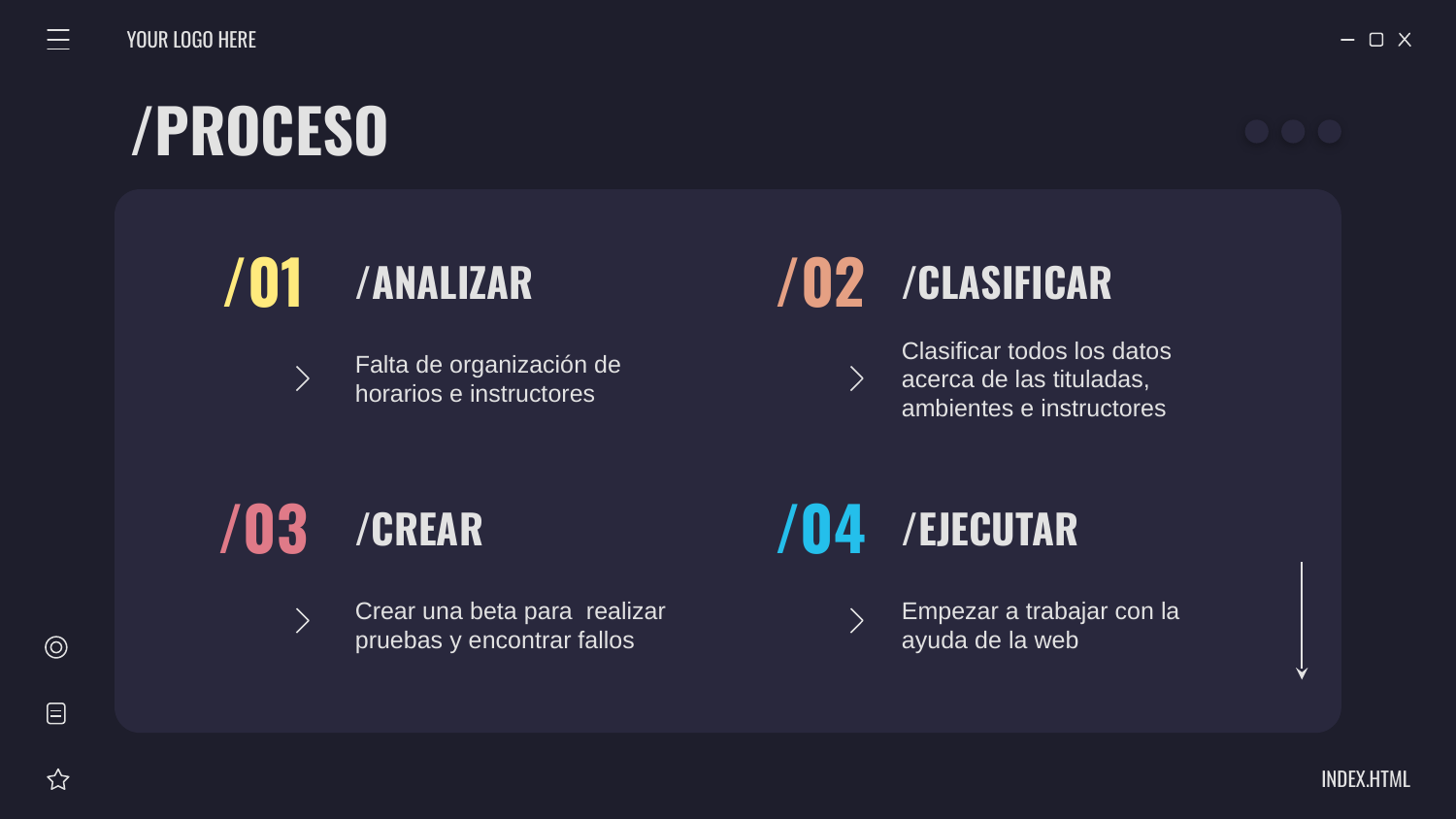

YOUR LOGO HERE

/PROCESO

/01
/02
# /ANALIZAR
/CLASIFICAR
Falta de organización de horarios e instructores
Clasificar todos los datos acerca de las tituladas, ambientes e instructores

/03
/04
/CREAR
/EJECUTAR
Crear una beta para  realizar pruebas y encontrar fallos
Empezar a trabajar con la ayuda de la web

INDEX.HTML